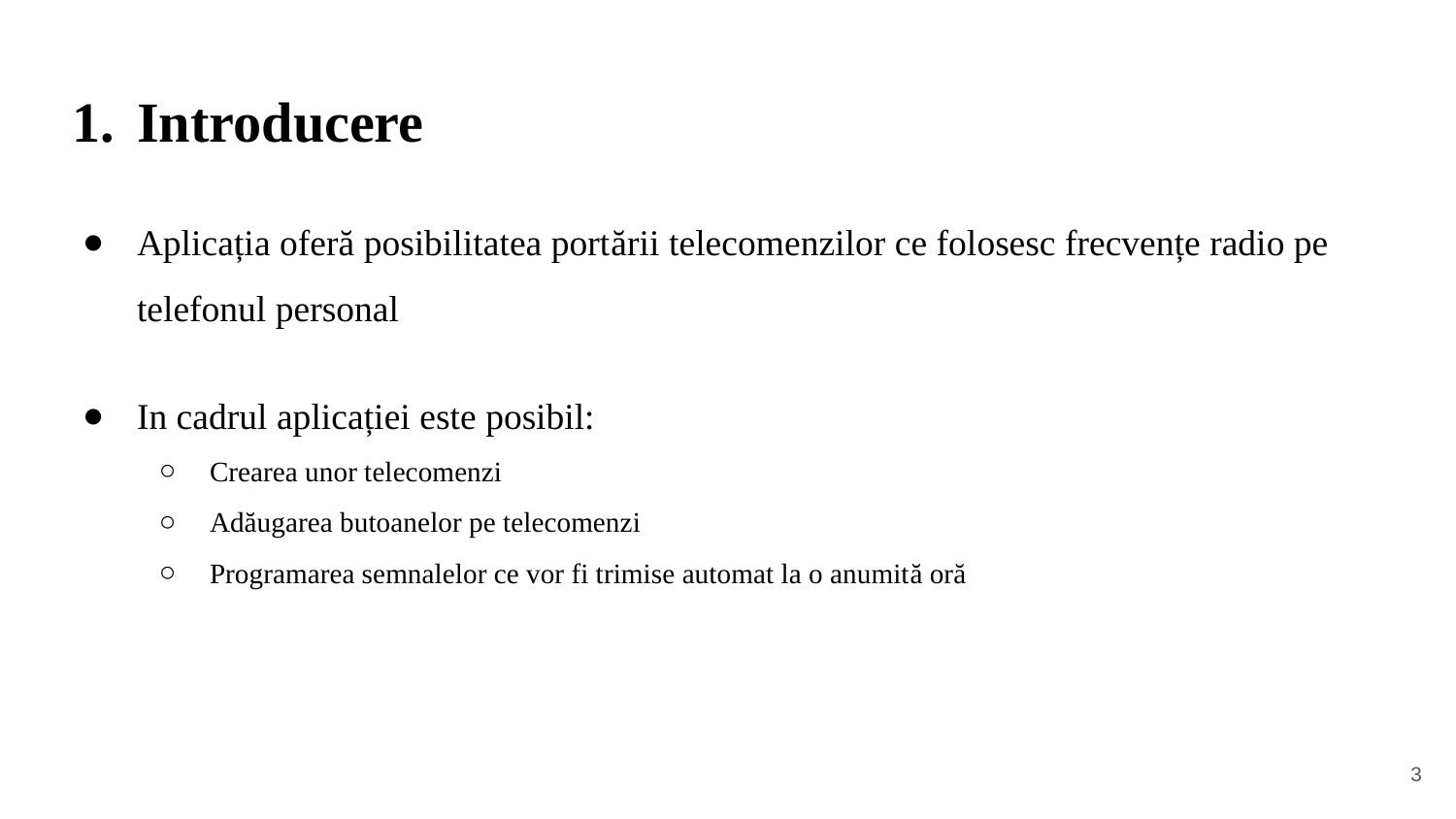

# Introducere
Aplicația oferă posibilitatea portării telecomenzilor ce folosesc frecvențe radio pe telefonul personal
In cadrul aplicației este posibil:
Crearea unor telecomenzi
Adăugarea butoanelor pe telecomenzi
Programarea semnalelor ce vor fi trimise automat la o anumită oră
3